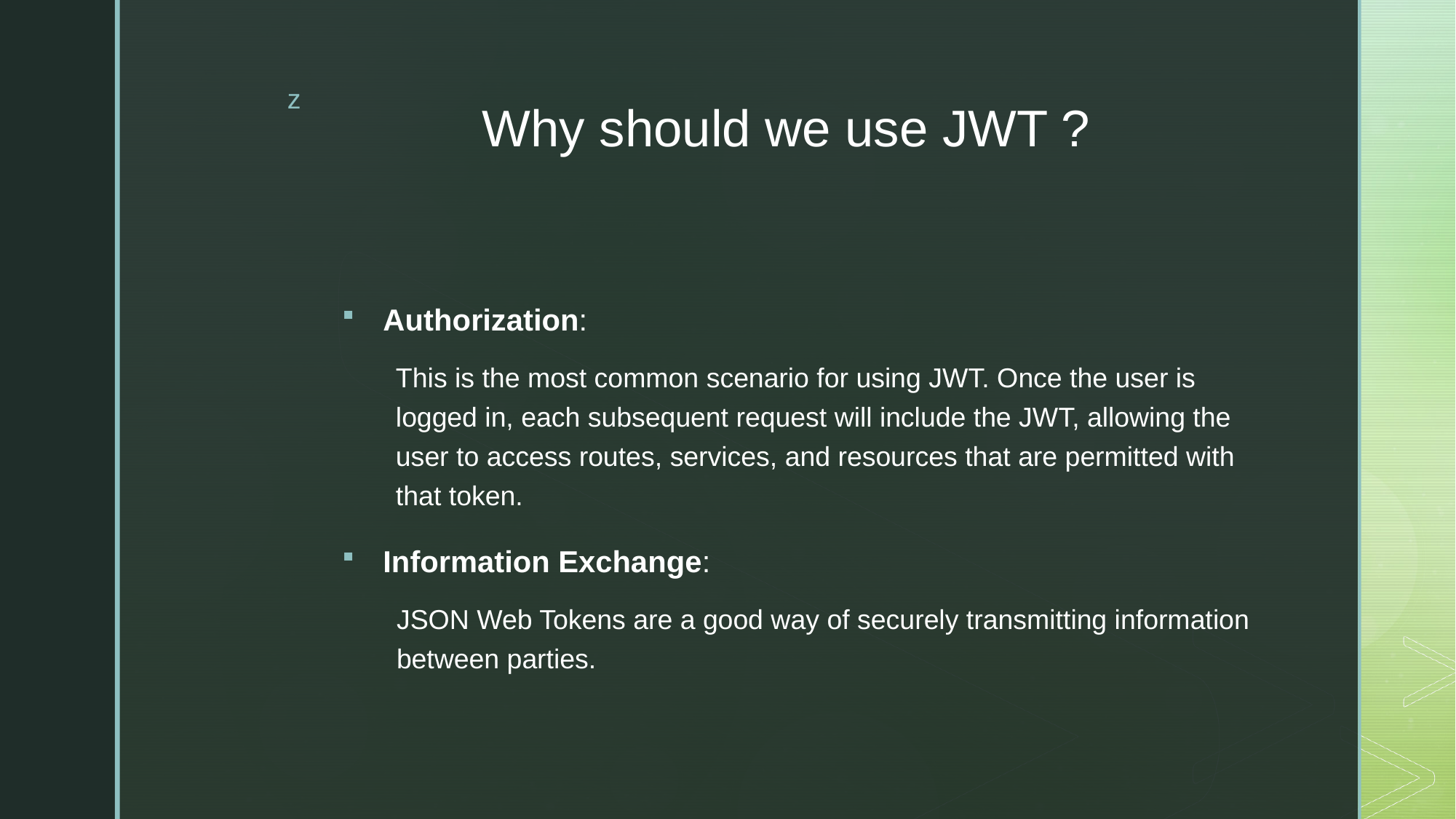

# Why should we use JWT ?
Authorization:
This is the most common scenario for using JWT. Once the user is logged in, each subsequent request will include the JWT, allowing the user to access routes, services, and resources that are permitted with that token.
Information Exchange:
JSON Web Tokens are a good way of securely transmitting information between parties.